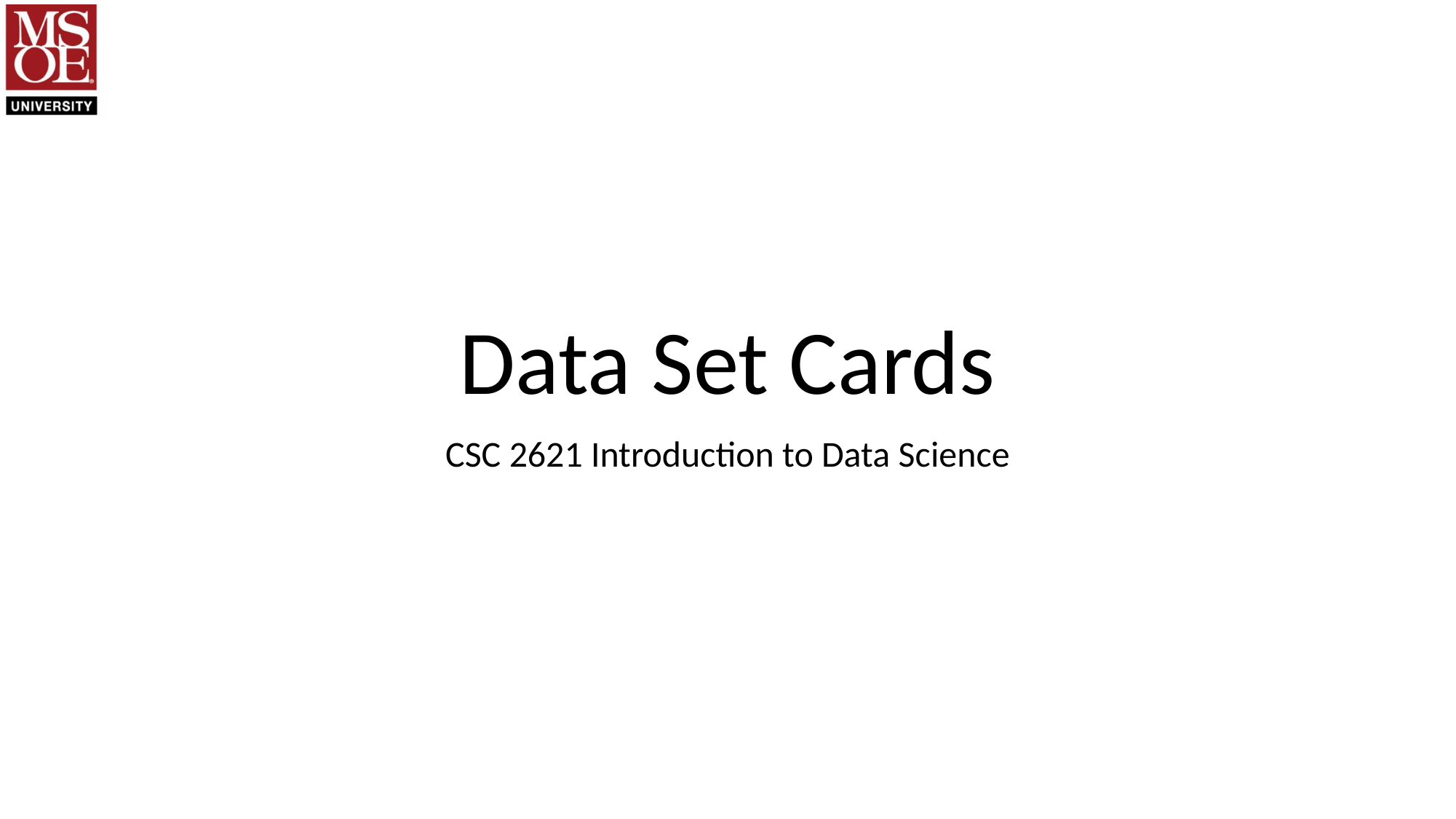

# Data Set Cards
CSC 2621 Introduction to Data Science